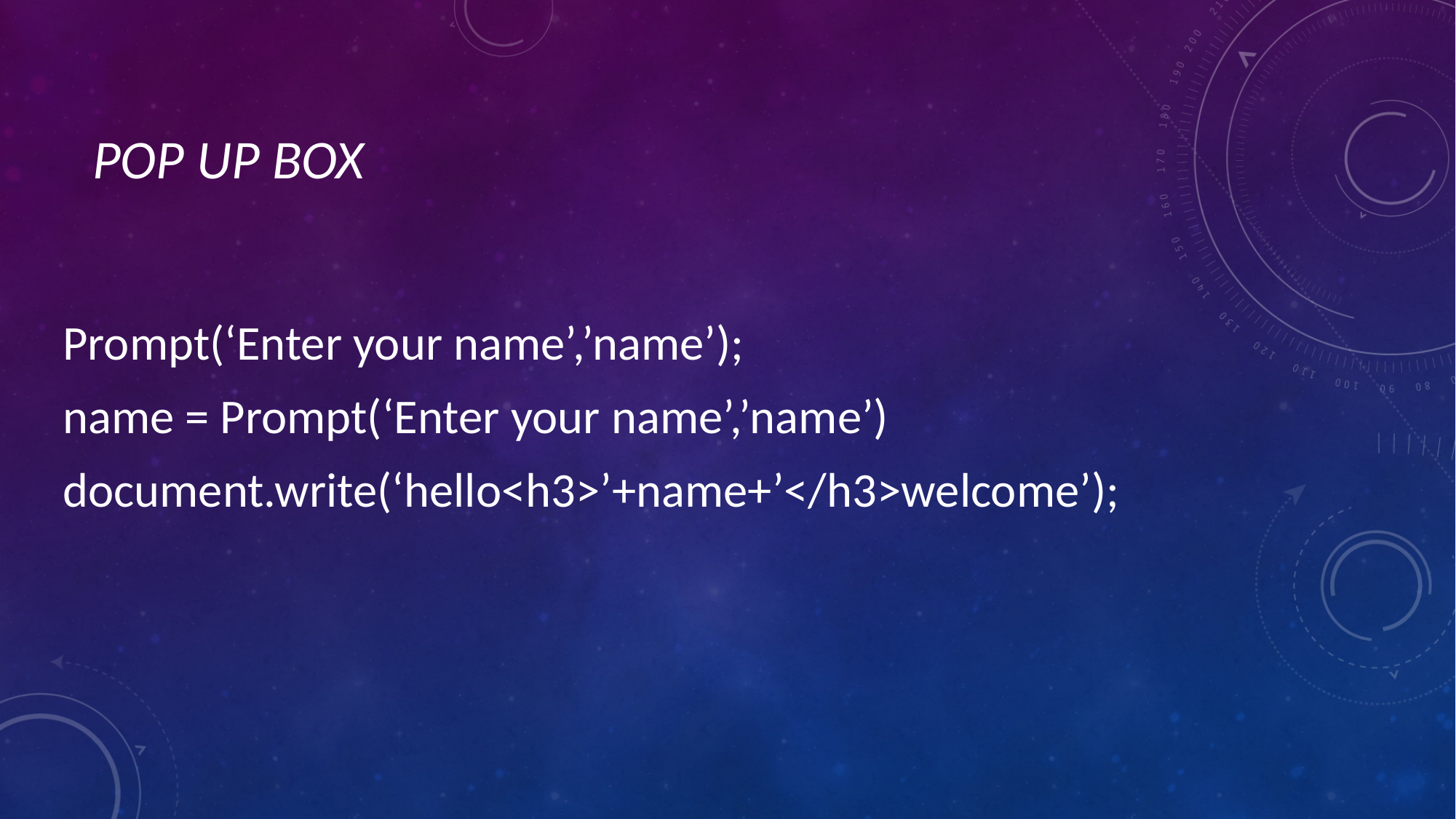

# Pop up box
Prompt(‘Enter your name’,’name’);
name = Prompt(‘Enter your name’,’name’)
document.write(‘hello<h3>’+name+’</h3>welcome’);